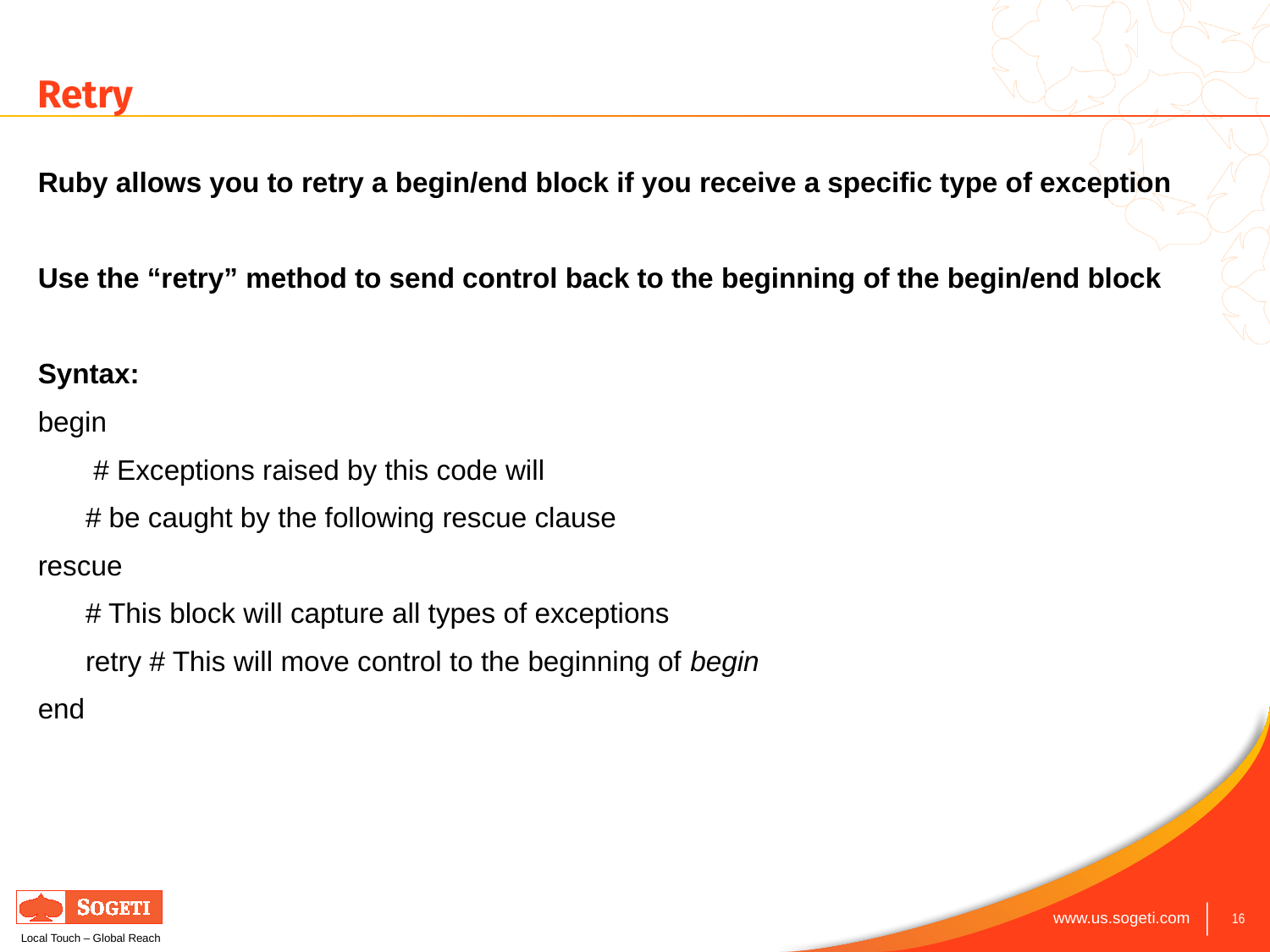

# Retry
Ruby allows you to retry a begin/end block if you receive a specific type of exception

Use the “retry” method to send control back to the beginning of the begin/end block

Syntax:
begin
	 # Exceptions raised by this code will
	# be caught by the following rescue clause
rescue
	# This block will capture all types of exceptions
	retry # This will move control to the beginning of begin
end